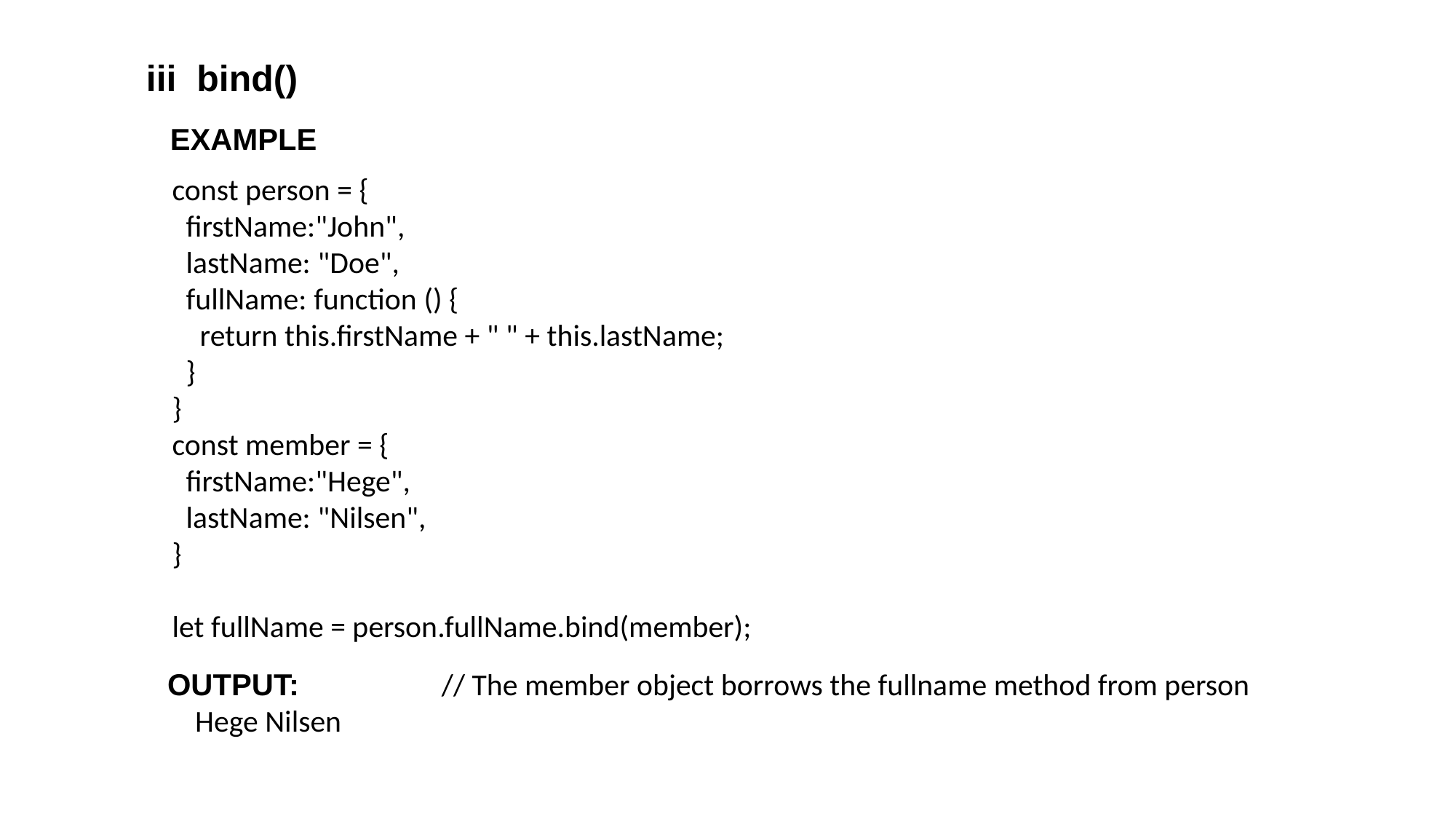

iii  bind()
EXAMPLE
const person = {
  firstName:"John",
  lastName: "Doe",
  fullName: function () {
    return this.firstName + " " + this.lastName;
  }
}
const member = {
  firstName:"Hege",
  lastName: "Nilsen",
}
let fullName = person.fullName.bind(member);
OUTPUT:                 // The member object borrows the fullname method from person
    Hege Nilsen